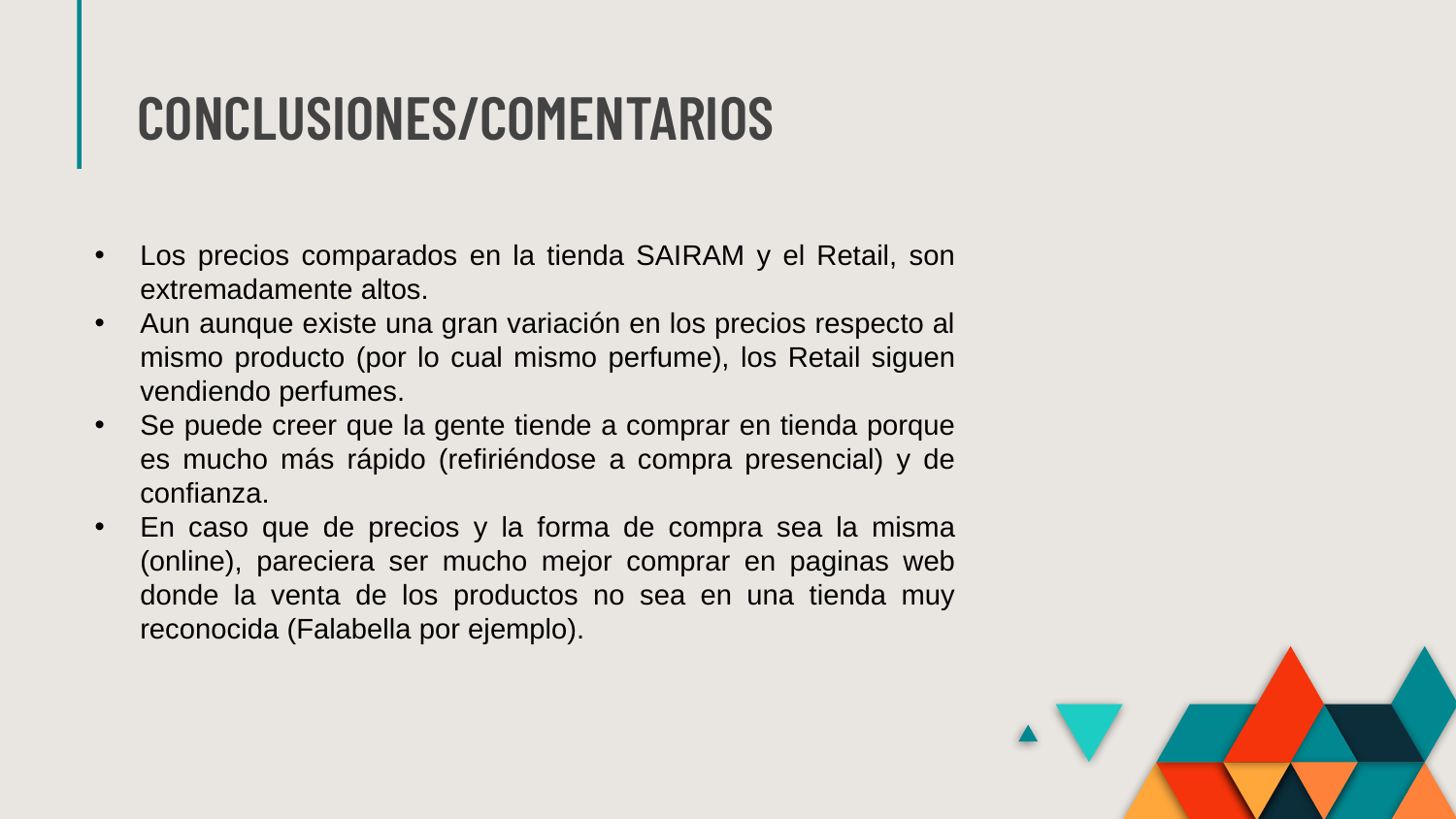

# CONCLUSIONES/COMENTARIOS
Los precios comparados en la tienda SAIRAM y el Retail, son extremadamente altos.
Aun aunque existe una gran variación en los precios respecto al mismo producto (por lo cual mismo perfume), los Retail siguen vendiendo perfumes.
Se puede creer que la gente tiende a comprar en tienda porque es mucho más rápido (refiriéndose a compra presencial) y de confianza.
En caso que de precios y la forma de compra sea la misma (online), pareciera ser mucho mejor comprar en paginas web donde la venta de los productos no sea en una tienda muy reconocida (Falabella por ejemplo).